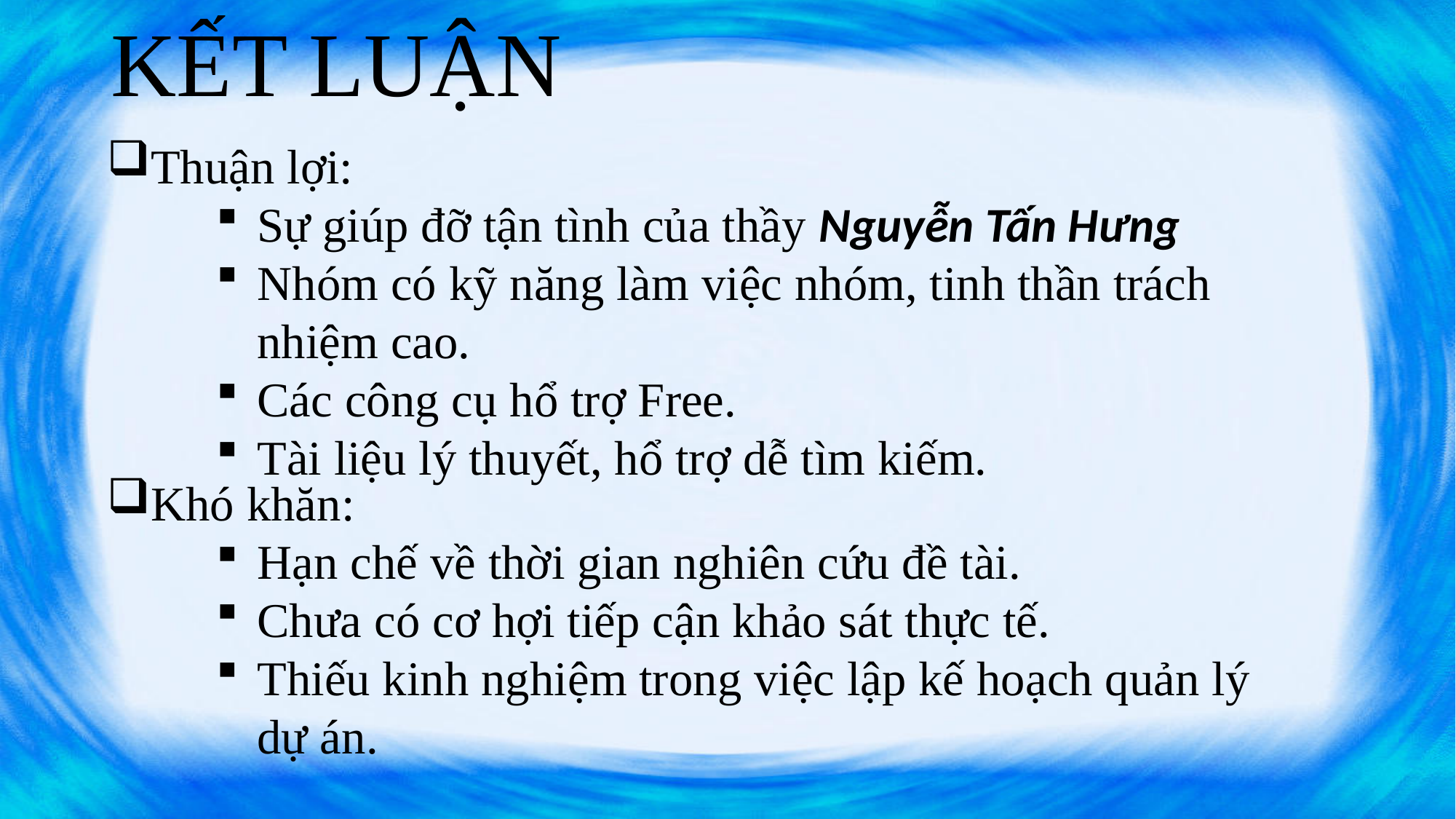

# KẾT LUẬN
Thuận lợi:
Sự giúp đỡ tận tình của thầy Nguyễn Tấn Hưng
Nhóm có kỹ năng làm việc nhóm, tinh thần trách nhiệm cao.
Các công cụ hổ trợ Free.
Tài liệu lý thuyết, hổ trợ dễ tìm kiếm.
Khó khăn:
Hạn chế về thời gian nghiên cứu đề tài.
Chưa có cơ hợi tiếp cận khảo sát thực tế.
Thiếu kinh nghiệm trong việc lập kế hoạch quản lý dự án.